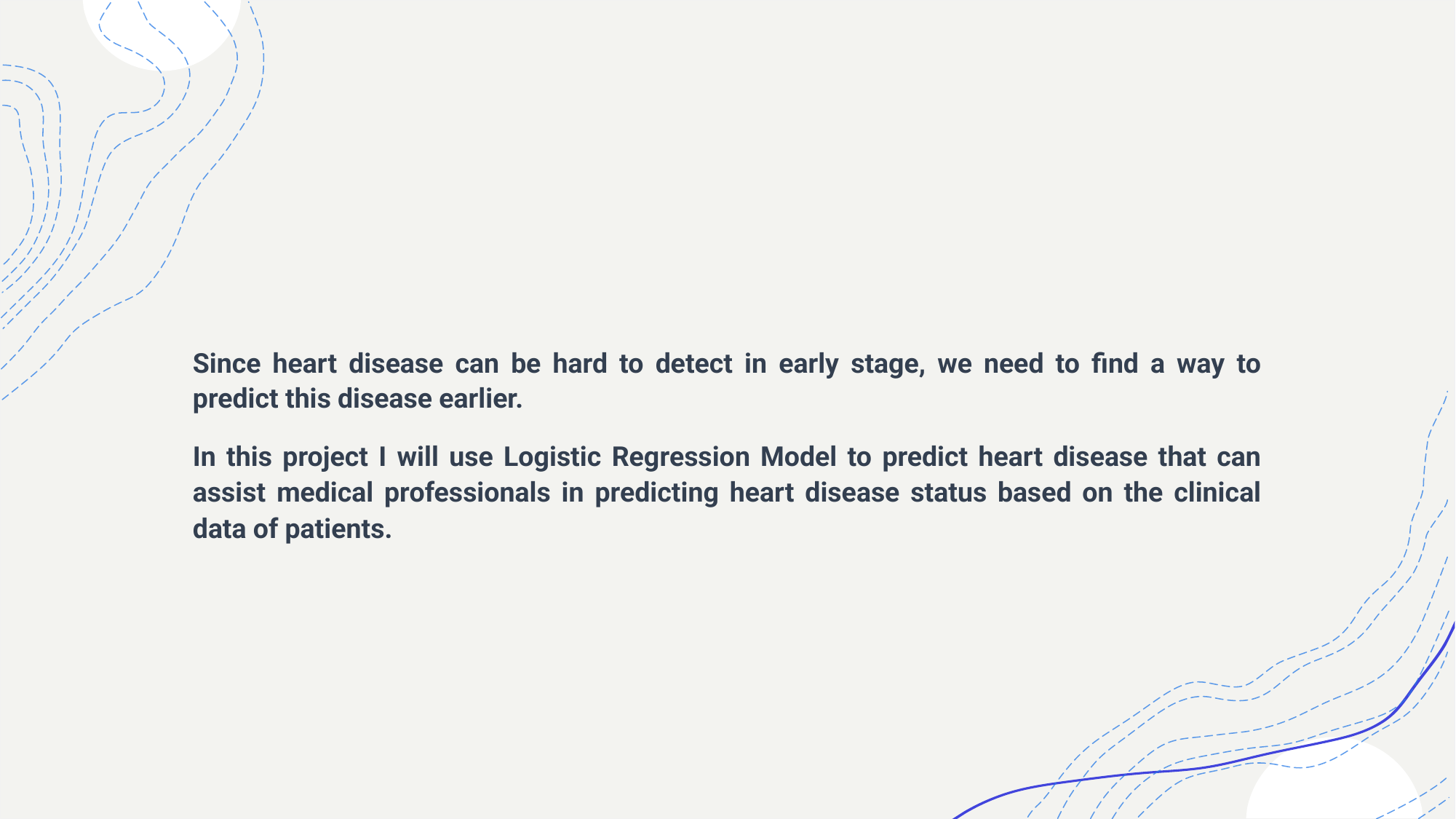

# Since heart disease can be hard to detect in early stage, we need to find a way to predict this disease earlier.
In this project I will use Logistic Regression Model to predict heart disease that can assist medical professionals in predicting heart disease status based on the clinical data of patients.